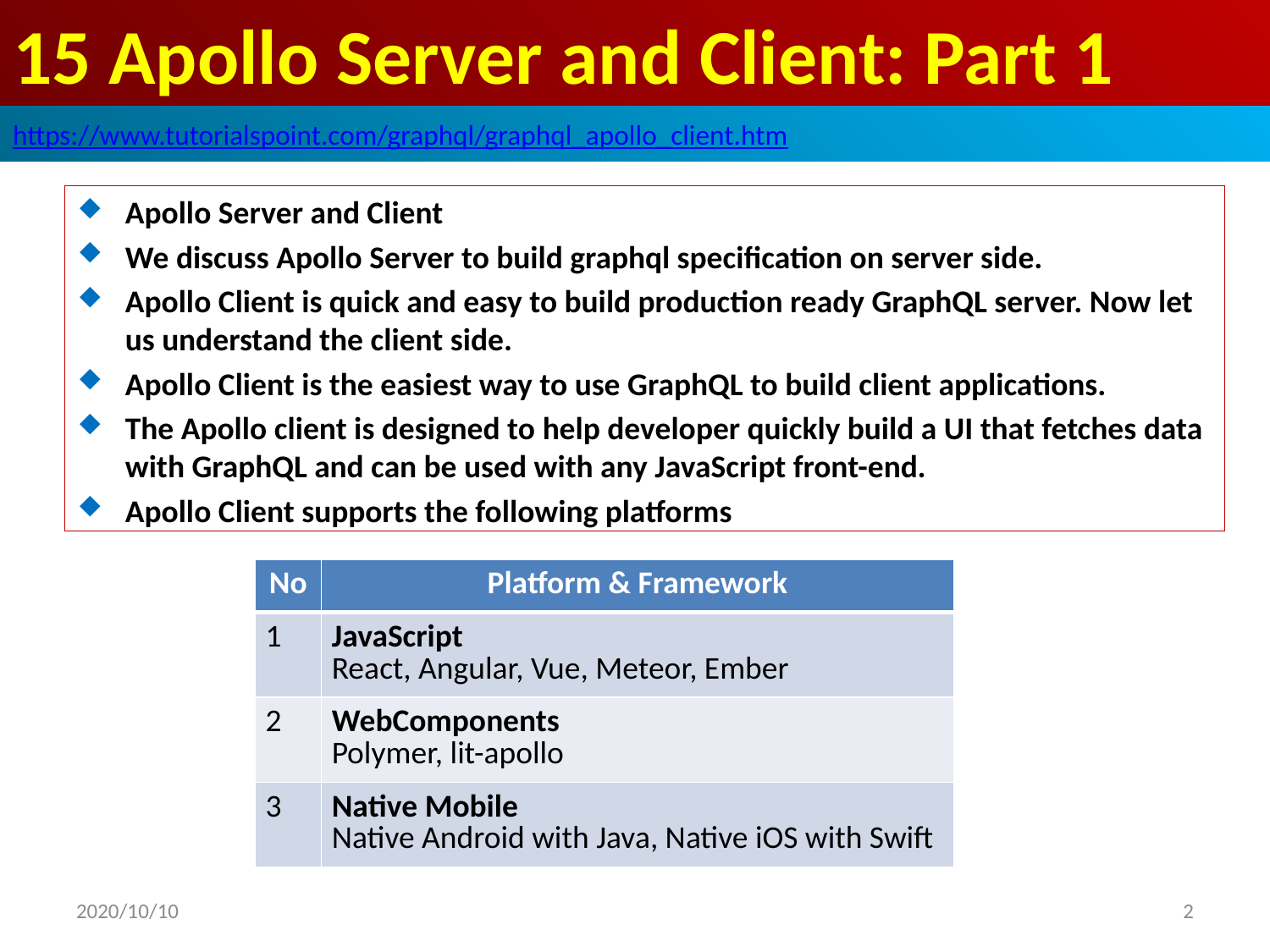

# 15 Apollo Server and Client: Part 1
https://www.tutorialspoint.com/graphql/graphql_apollo_client.htm
Apollo Server and Client
We discuss Apollo Server to build graphql specification on server side.
Apollo Client is quick and easy to build production ready GraphQL server. Now let us understand the client side.
Apollo Client is the easiest way to use GraphQL to build client applications.
The Apollo client is designed to help developer quickly build a UI that fetches data with GraphQL and can be used with any JavaScript front-end.
Apollo Client supports the following platforms
| No | Platform & Framework |
| --- | --- |
| 1 | JavaScript React, Angular, Vue, Meteor, Ember |
| 2 | WebComponents Polymer, lit-apollo |
| 3 | Native Mobile Native Android with Java, Native iOS with Swift |
2020/10/10
2